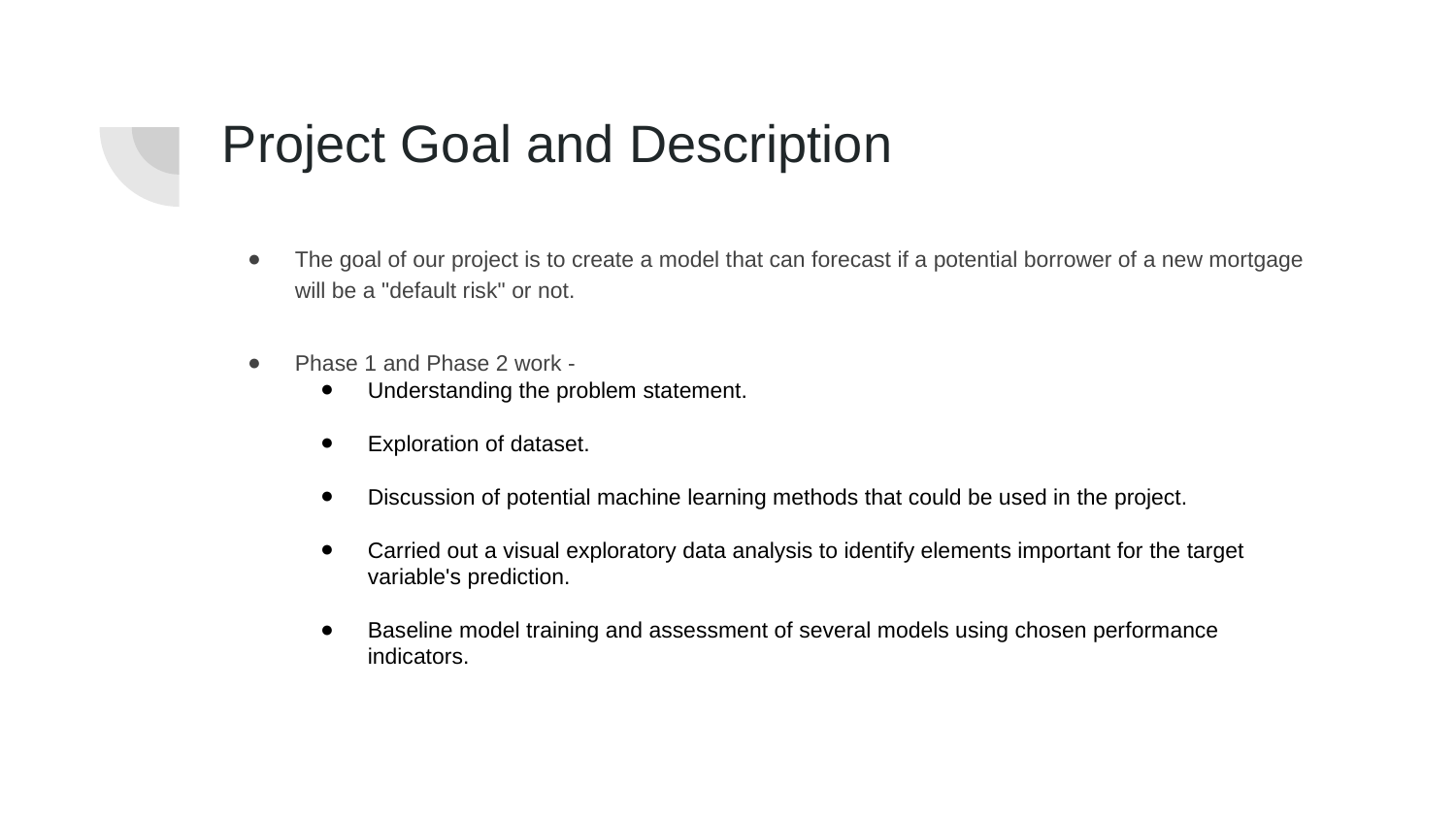

# Project Goal and Description:
The goal of our project is to create a model that can forecast if a potential borrower of a new mortgage will be a "default risk" or not.
Phase 1 and Phase 2 work -
Understanding the problem statement.

Exploration of dataset.

Discussion of potential machine learning methods that could be used in the project.

Carried out a visual exploratory data analysis to identify elements important for the target variable's prediction.

Baseline model training and assessment of several models using chosen performance indicators.